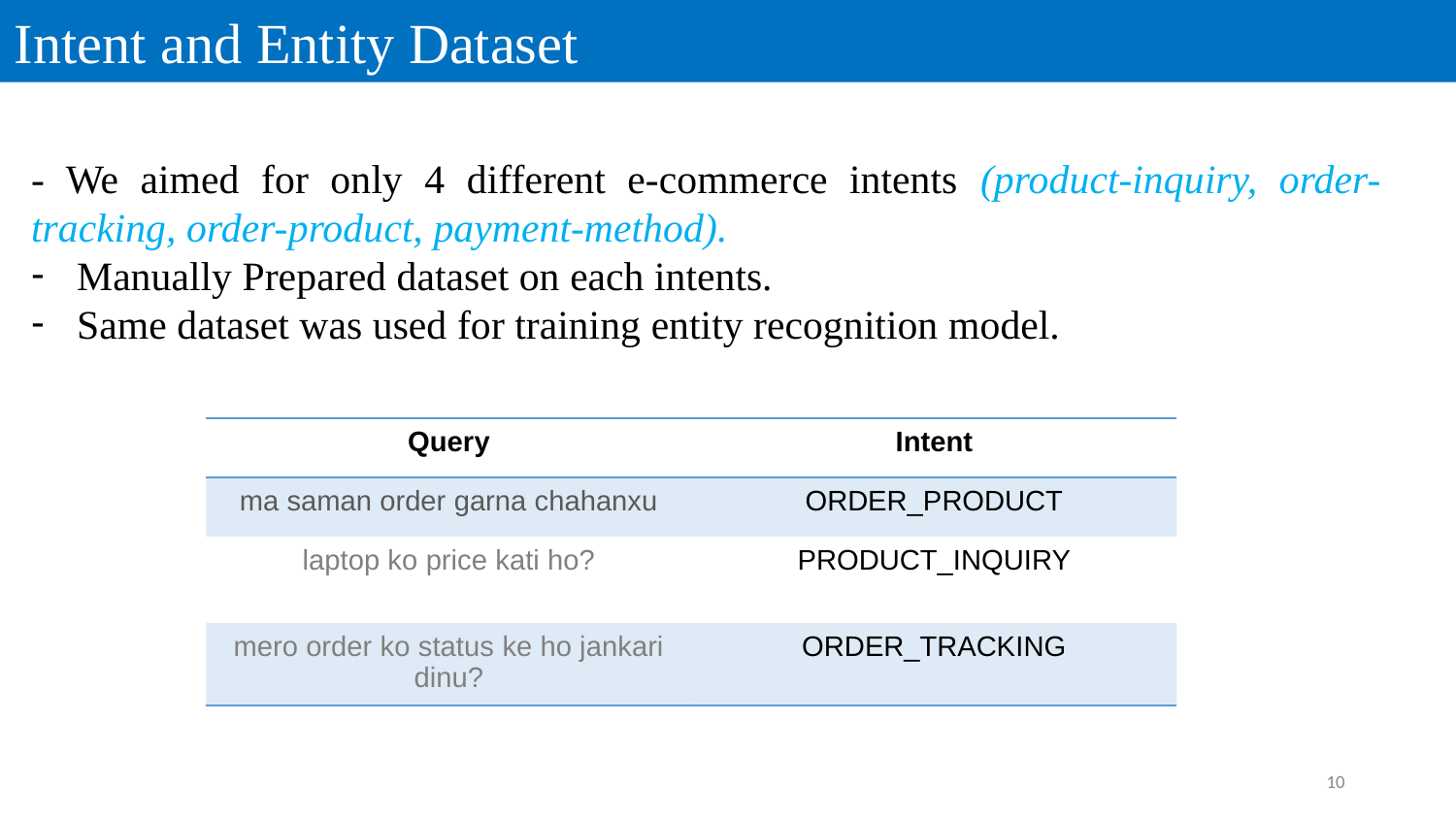

Intent and Entity Dataset
- We aimed for only 4 different e-commerce intents (product-inquiry, order-   tracking, order-product, payment-method).
Manually Prepared dataset on each intents.
Same dataset was used for training entity recognition model.
| Query | Intent |
| --- | --- |
| ma saman order garna chahanxu | ORDER\_PRODUCT |
| laptop ko price kati ho? | PRODUCT\_INQUIRY |
| mero order ko status ke ho jankari dinu? | ORDER\_TRACKING |
10